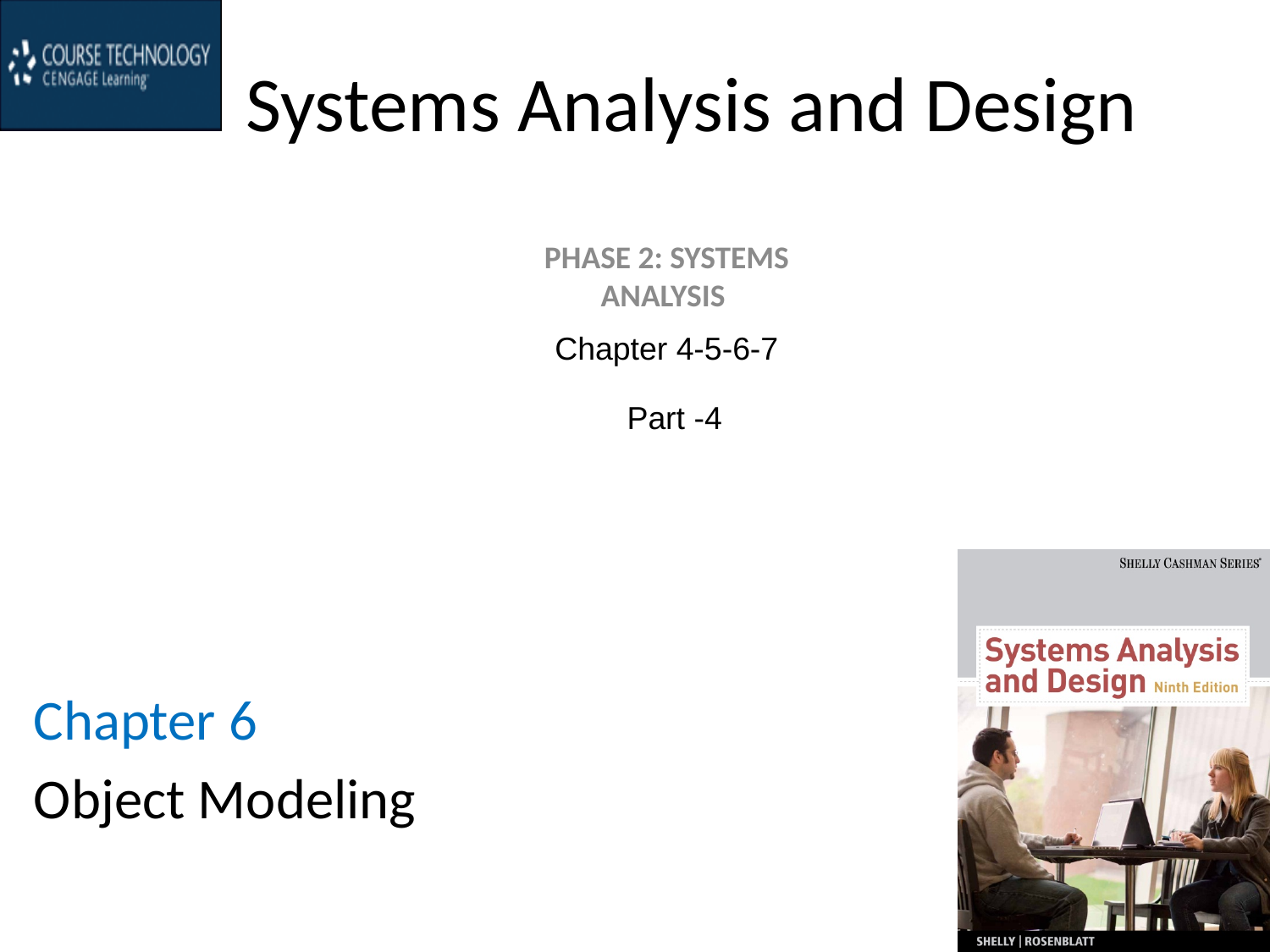

# Systems Analysis and Design
PHASE 2: SYSTEMS ANALYSIS
Chapter 4-5-6-7
Part -4
Chapter 6
Object Modeling